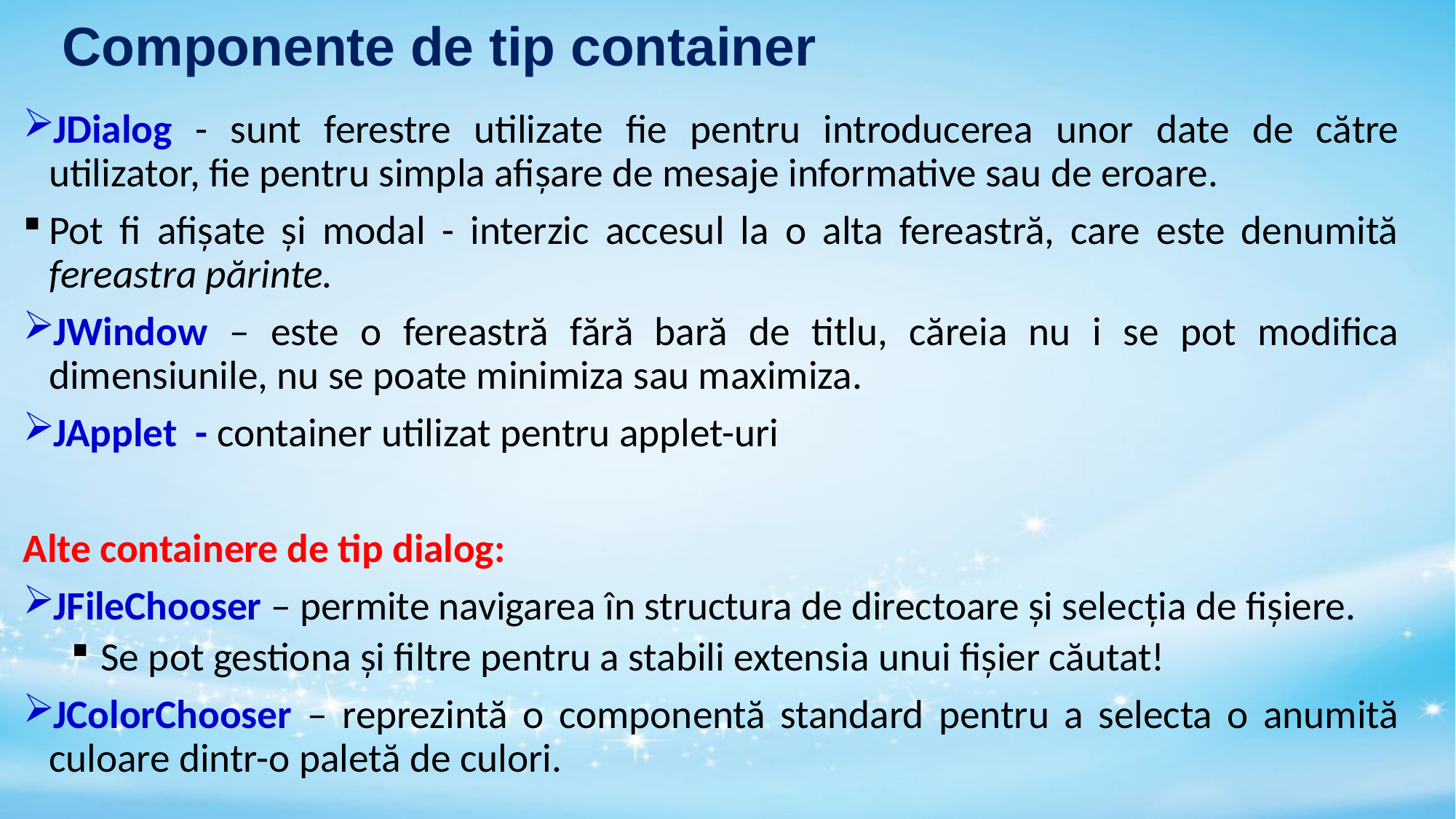

# Componente de tip container
JDialog - sunt ferestre utilizate fie pentru introducerea unor date de către utilizator, fie pentru simpla afișare de mesaje informative sau de eroare.
Pot fi afișate și modal - interzic accesul la o alta fereastră, care este denumită fereastra părinte.
JWindow – este o fereastră fără bară de titlu, căreia nu i se pot modifica dimensiunile, nu se poate minimiza sau maximiza.
JApplet  - container utilizat pentru applet-uri

Alte containere de tip dialog:
JFileChooser – permite navigarea în structura de directoare și selecția de fișiere.
Se pot gestiona și filtre pentru a stabili extensia unui fișier căutat!
JColorChooser – reprezintă o componentă standard pentru a selecta o anumită culoare dintr-o paletă de culori.